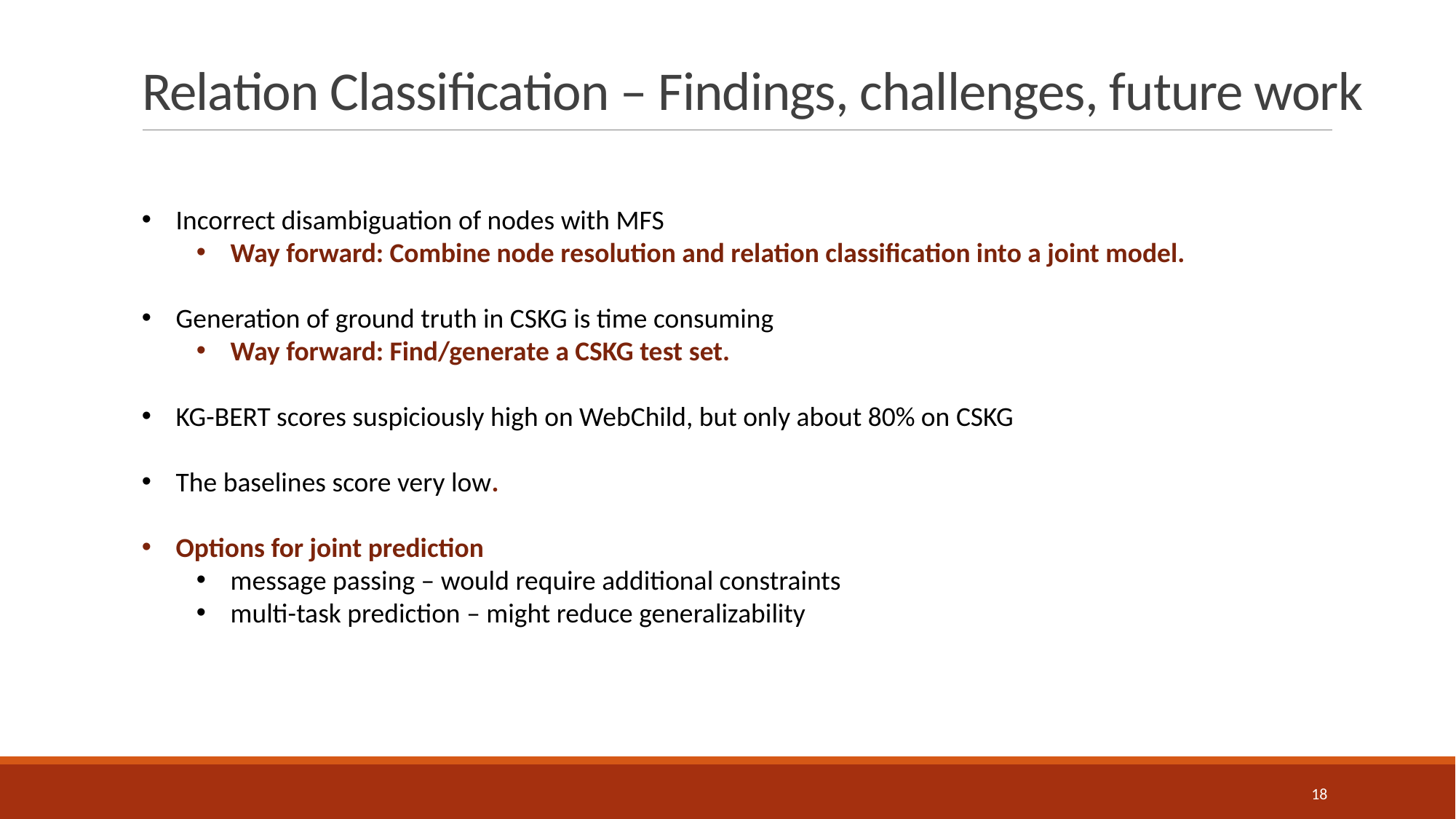

# Relation Classification – Findings, challenges, future work
Incorrect disambiguation of nodes with MFS
Way forward: Combine node resolution and relation classification into a joint model.

Generation of ground truth in CSKG is time consuming
Way forward: Find/generate a CSKG test set.

KG-BERT scores suspiciously high on WebChild, but only about 80% on CSKG

The baselines score very low.

Options for joint prediction
message passing – would require additional constraints
multi-task prediction – might reduce generalizability
18